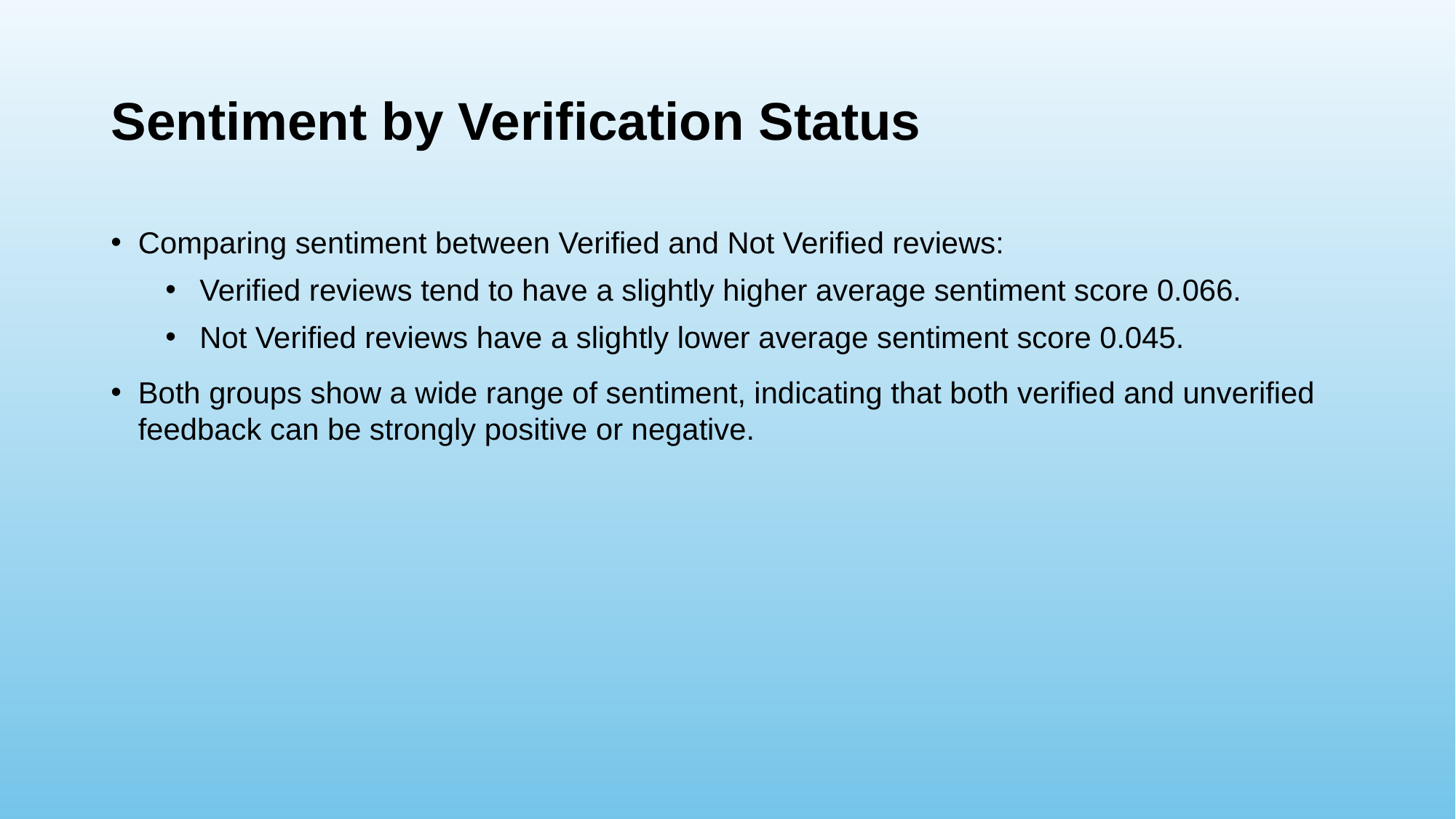

# Sentiment by Verification Status
Comparing sentiment between Verified and Not Verified reviews:
Verified reviews tend to have a slightly higher average sentiment score 0.066.
Not Verified reviews have a slightly lower average sentiment score 0.045.
Both groups show a wide range of sentiment, indicating that both verified and unverified feedback can be strongly positive or negative.